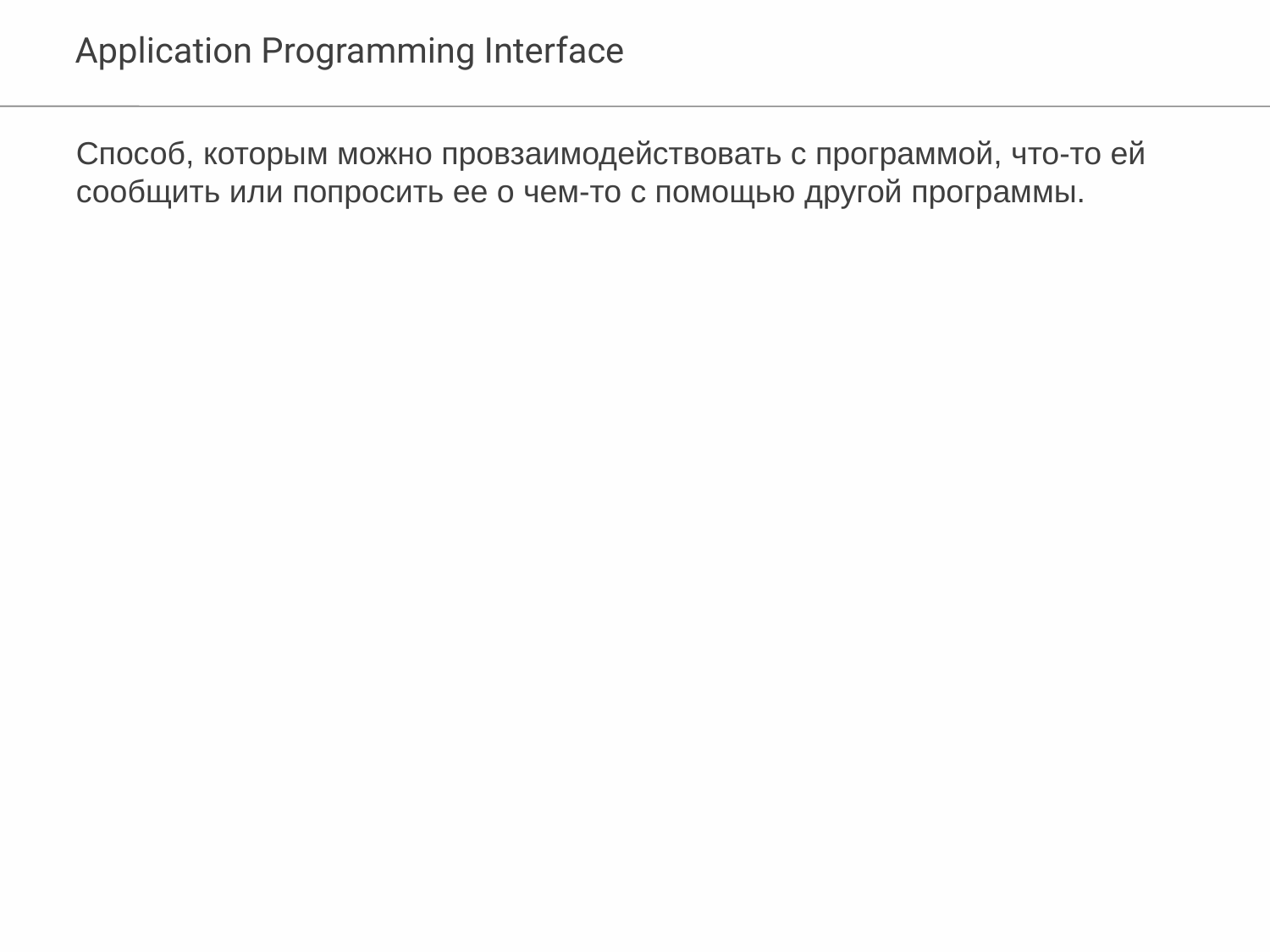

Application Programming Interface
Способ, которым можно провзаимодействовать с программой, что-то ей сообщить или попросить ее о чем-то с помощью другой программы.